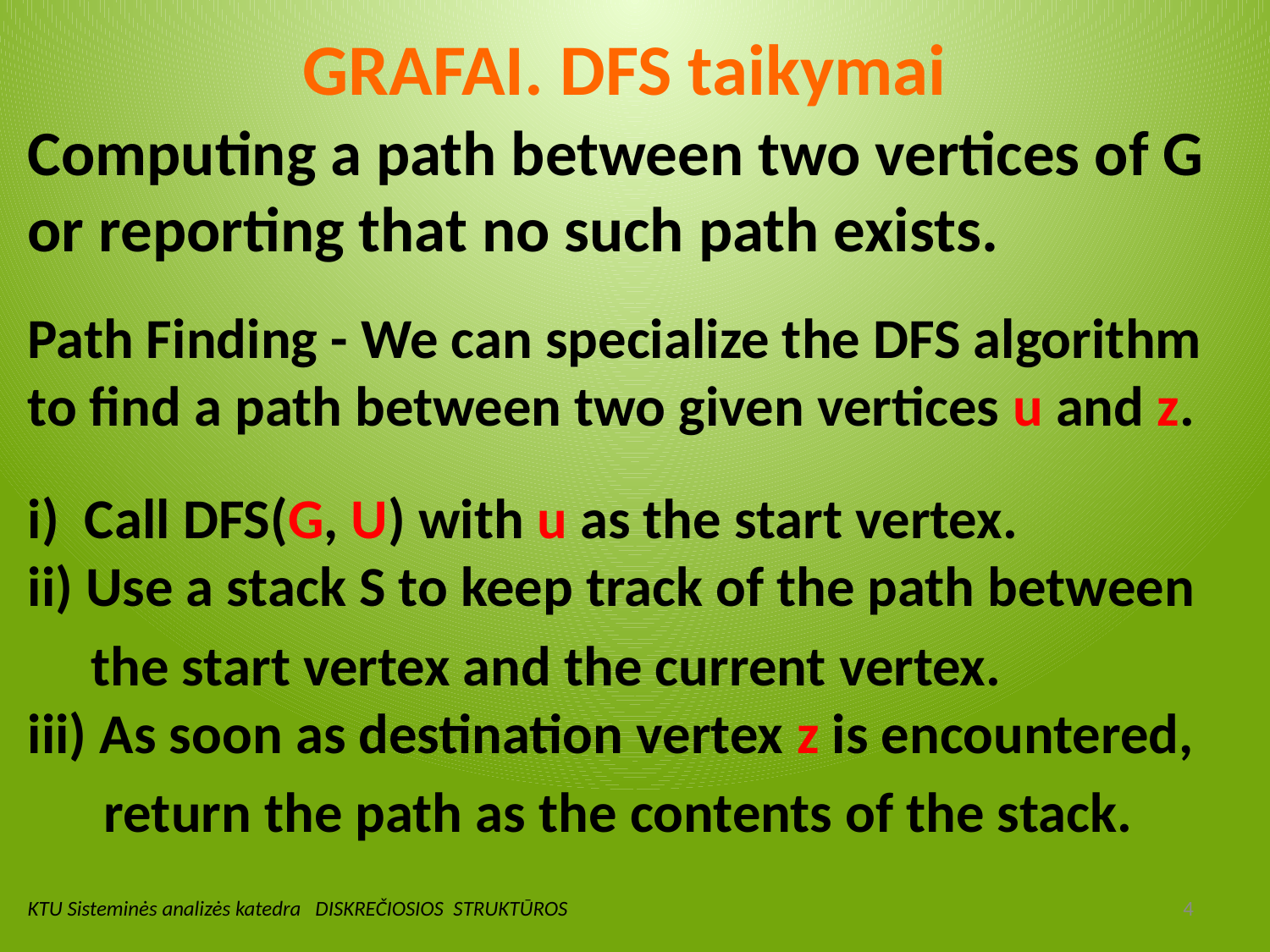

# GRAFAI. DFS taikymai
Computing a path between two vertices of G or reporting that no such path exists.

Path Finding - We can specialize the DFS algorithm to find a path between two given vertices u and z.
i)  Call DFS(G, U) with u as the start vertex.
ii) Use a stack S to keep track of the path between
     the start vertex and the current vertex.
iii) As soon as destination vertex z is encountered,
      return the path as the contents of the stack.

KTU Sisteminės analizės katedra   DISKREČIOSIOS  STRUKTŪROS
4